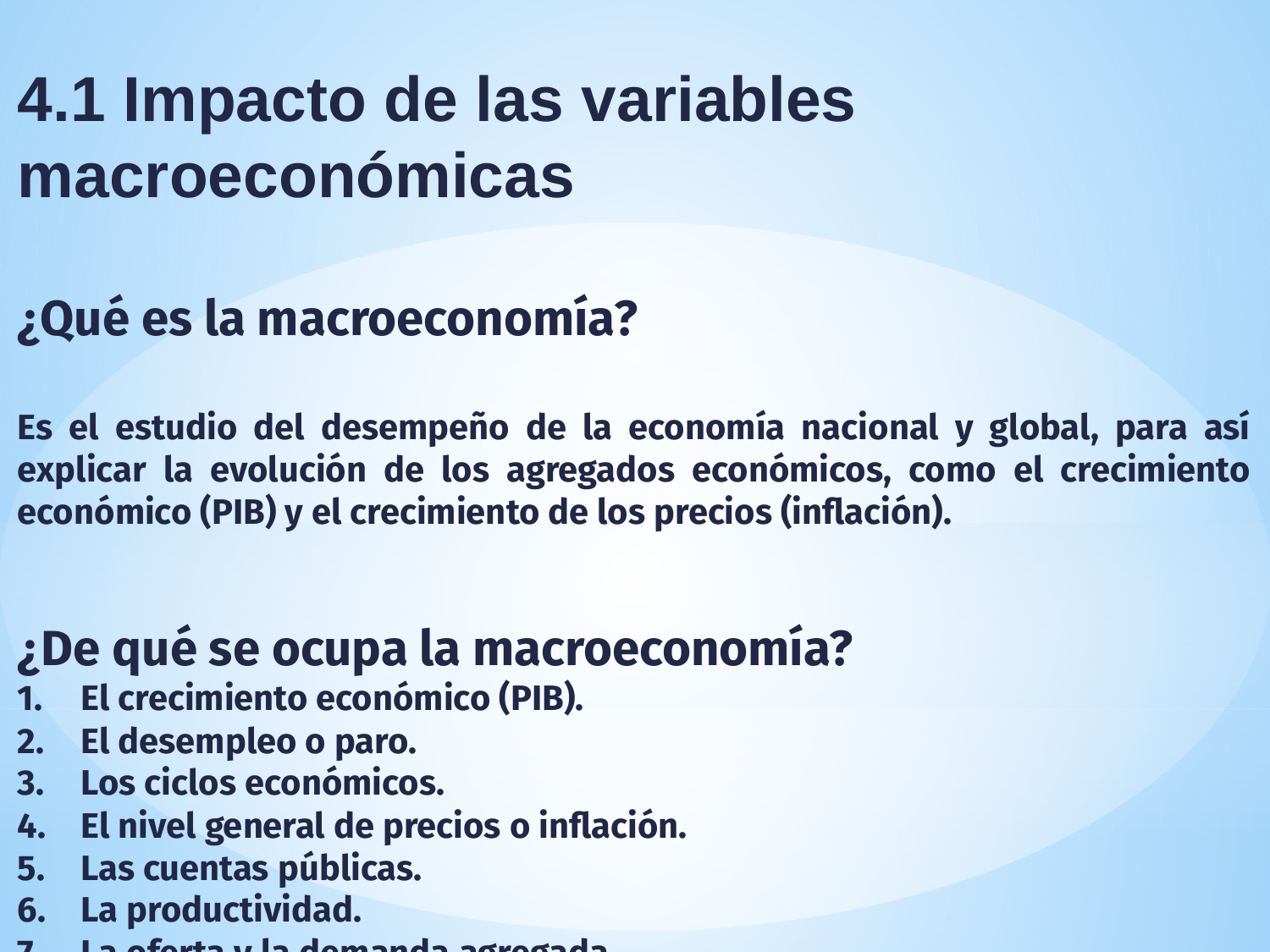

4.1 Impacto de las variables macroeconómicas

¿Qué es la macroeconomía?

Es el estudio del desempeño de la economía nacional y global, para así explicar la evolución de los agregados económicos, como el crecimiento económico (PIB) y el crecimiento de los precios (inflación).

¿De qué se ocupa la macroeconomía?
El crecimiento económico (PIB).
El desempleo o paro.
Los ciclos económicos.
El nivel general de precios o inflación.
Las cuentas públicas.
La productividad.
La oferta y la demanda agregada.